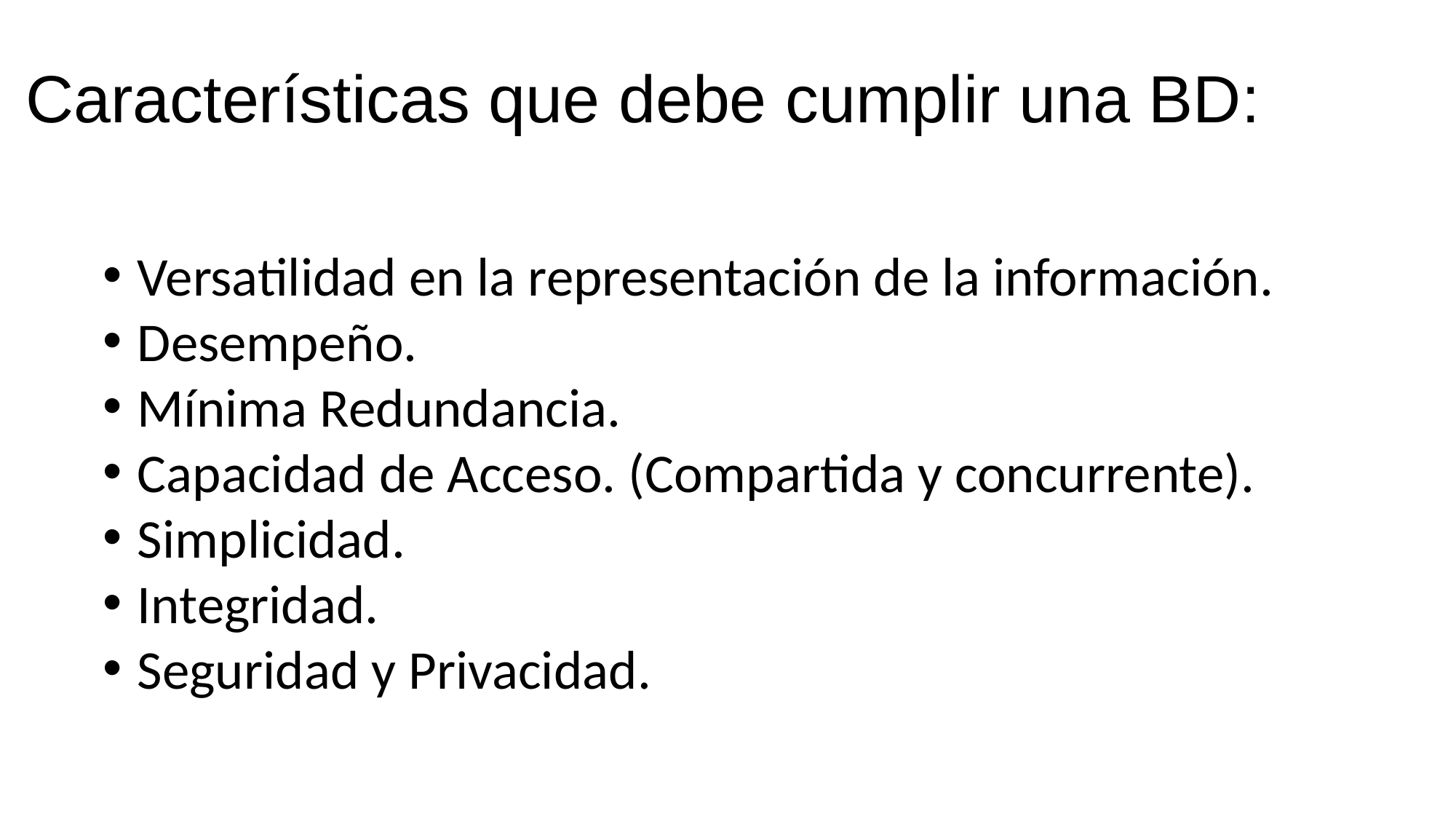

Características que debe cumplir una BD:
Versatilidad en la representación de la información.
Desempeño.
Mínima Redundancia.
Capacidad de Acceso. (Compartida y concurrente).
Simplicidad.
Integridad.
Seguridad y Privacidad.